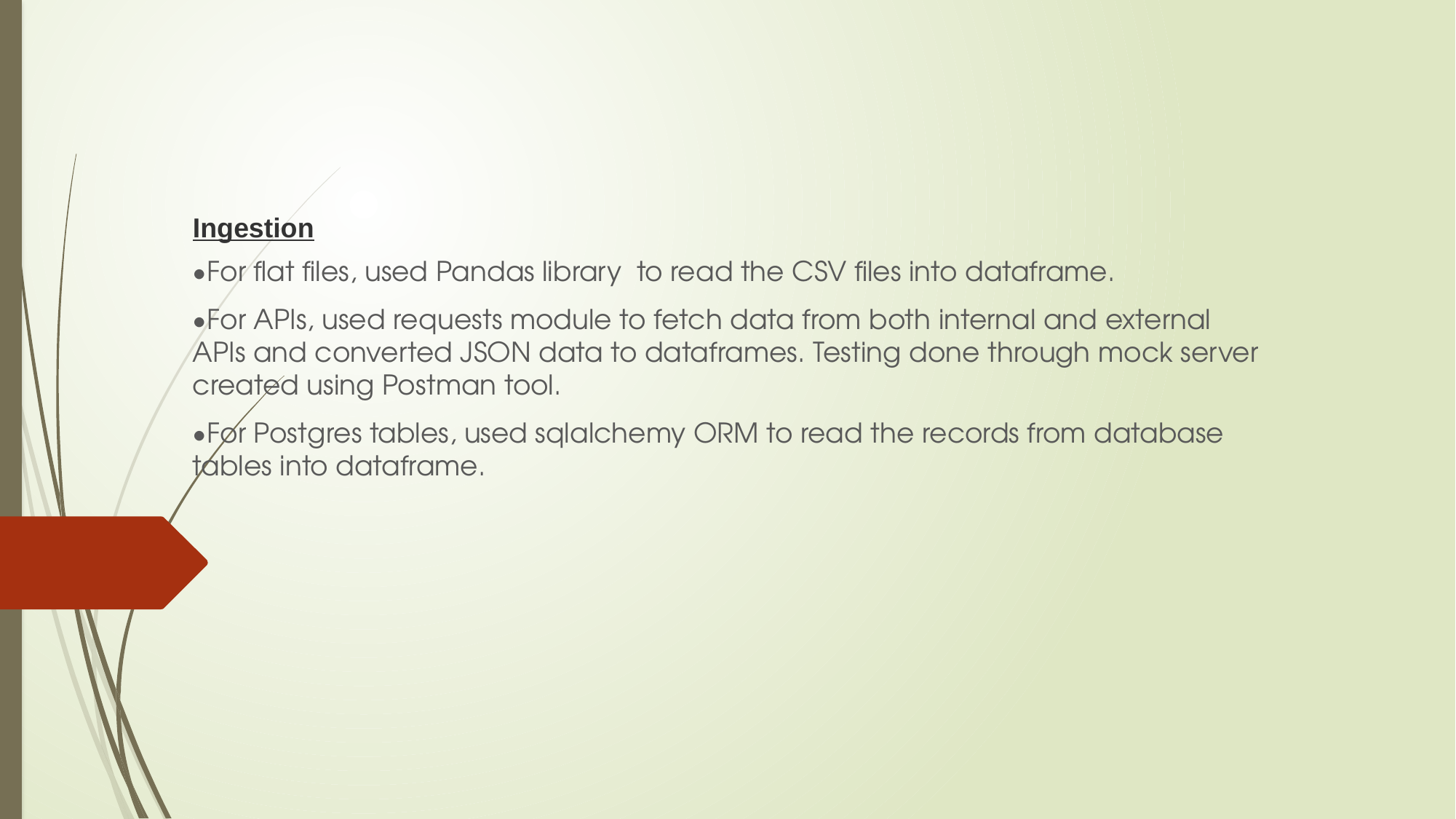

# Ingestion
•For flat files, used Pandas library  to read the CSV files into dataframe.
•For APIs, used requests module to fetch data from both internal and external APIs and converted JSON data to dataframes. Testing done through mock server created using Postman tool.
•For Postgres tables, used sqlalchemy ORM to read the records from database tables into dataframe.